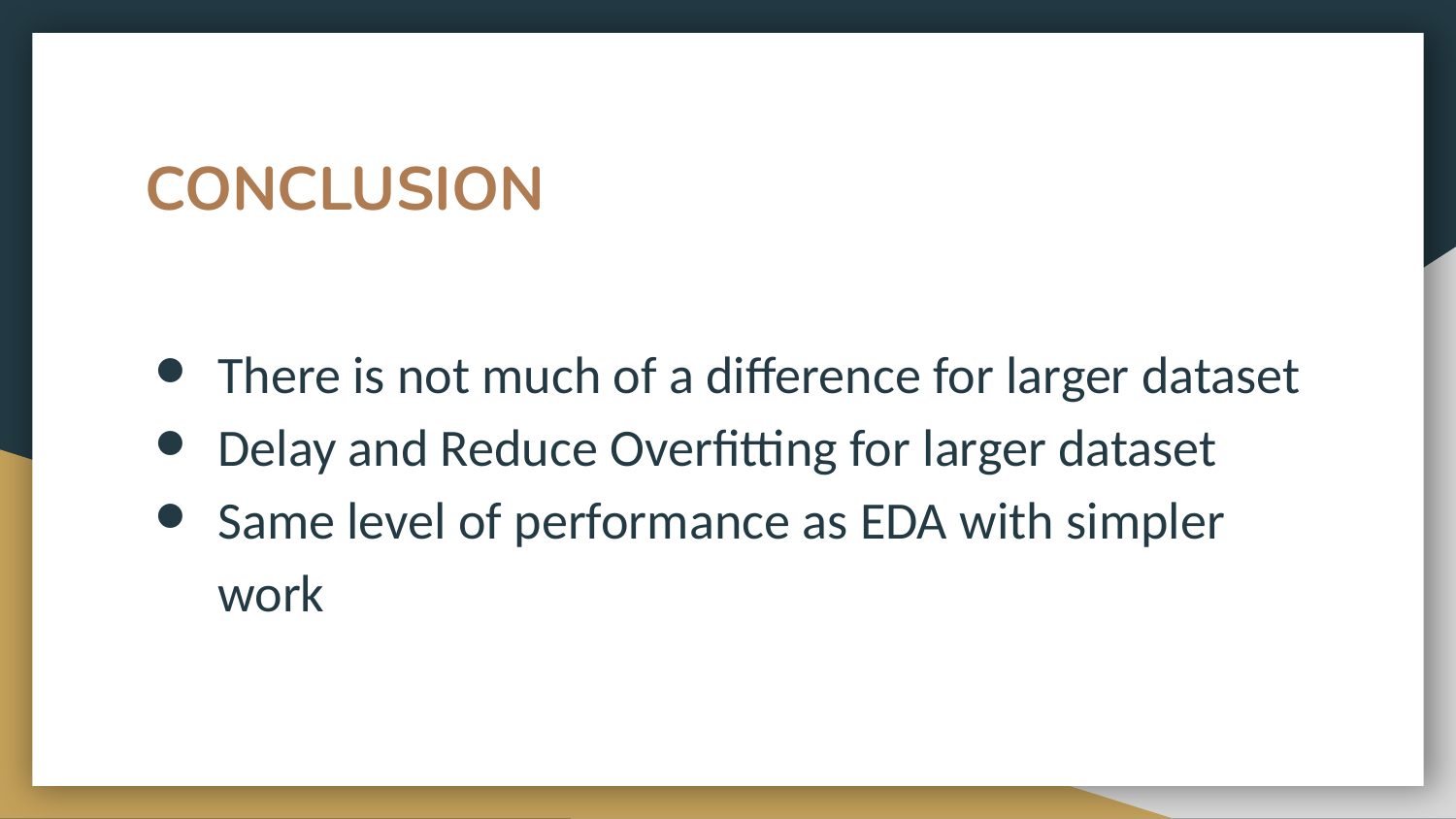

# CONCLUSION
There is not much of a difference for larger dataset
Delay and Reduce Overfitting for larger dataset
Same level of performance as EDA with simpler work